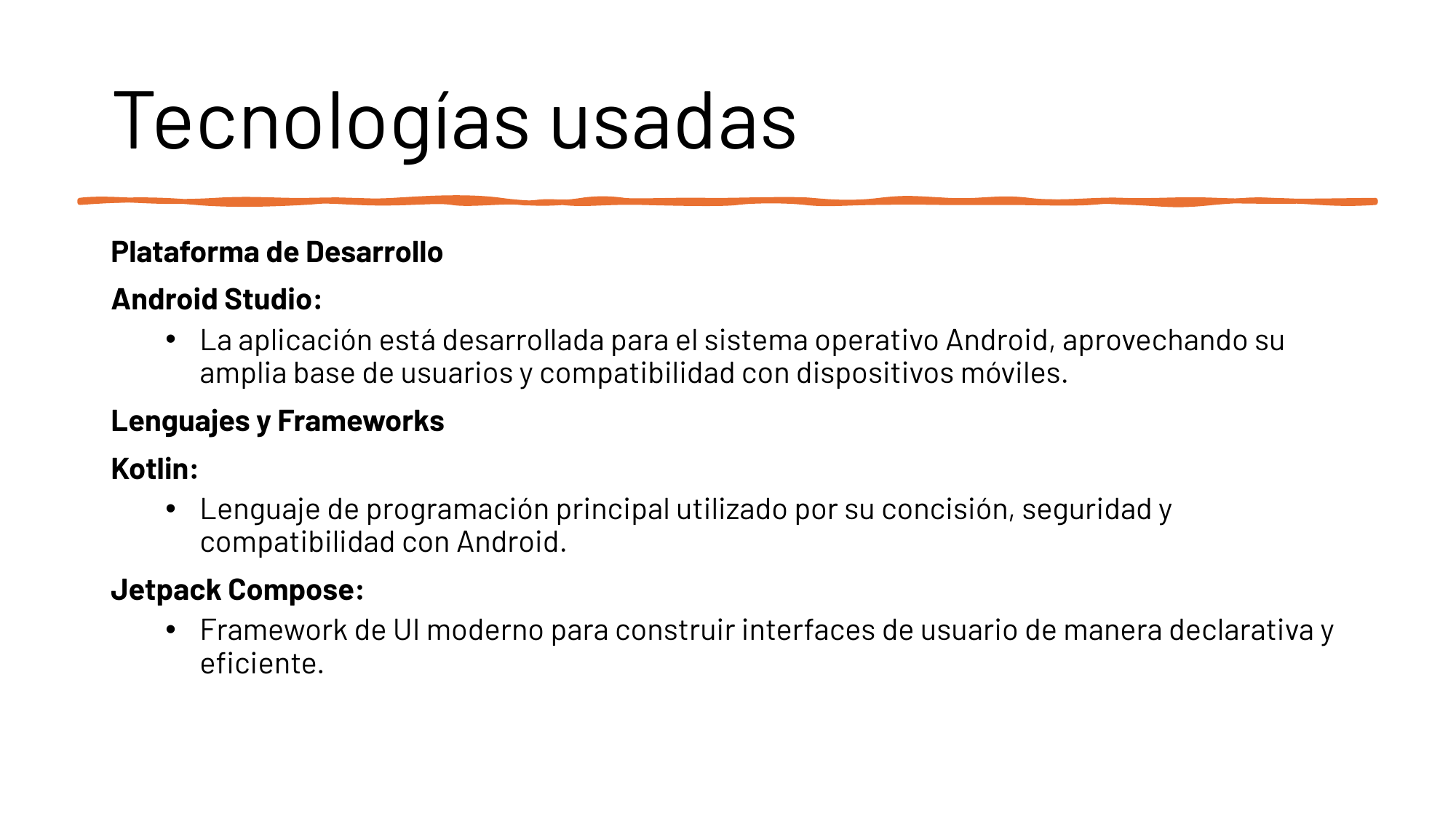

# Tecnologías usadas

Plataforma de Desarrollo
Android Studio:
La aplicación está desarrollada para el sistema operativo Android, aprovechando su amplia base de usuarios y compatibilidad con dispositivos móviles.
Lenguajes y Frameworks
Kotlin:
Lenguaje de programación principal utilizado por su concisión, seguridad y compatibilidad con Android.
Jetpack Compose:
Framework de UI moderno para construir interfaces de usuario de manera declarativa y eficiente.